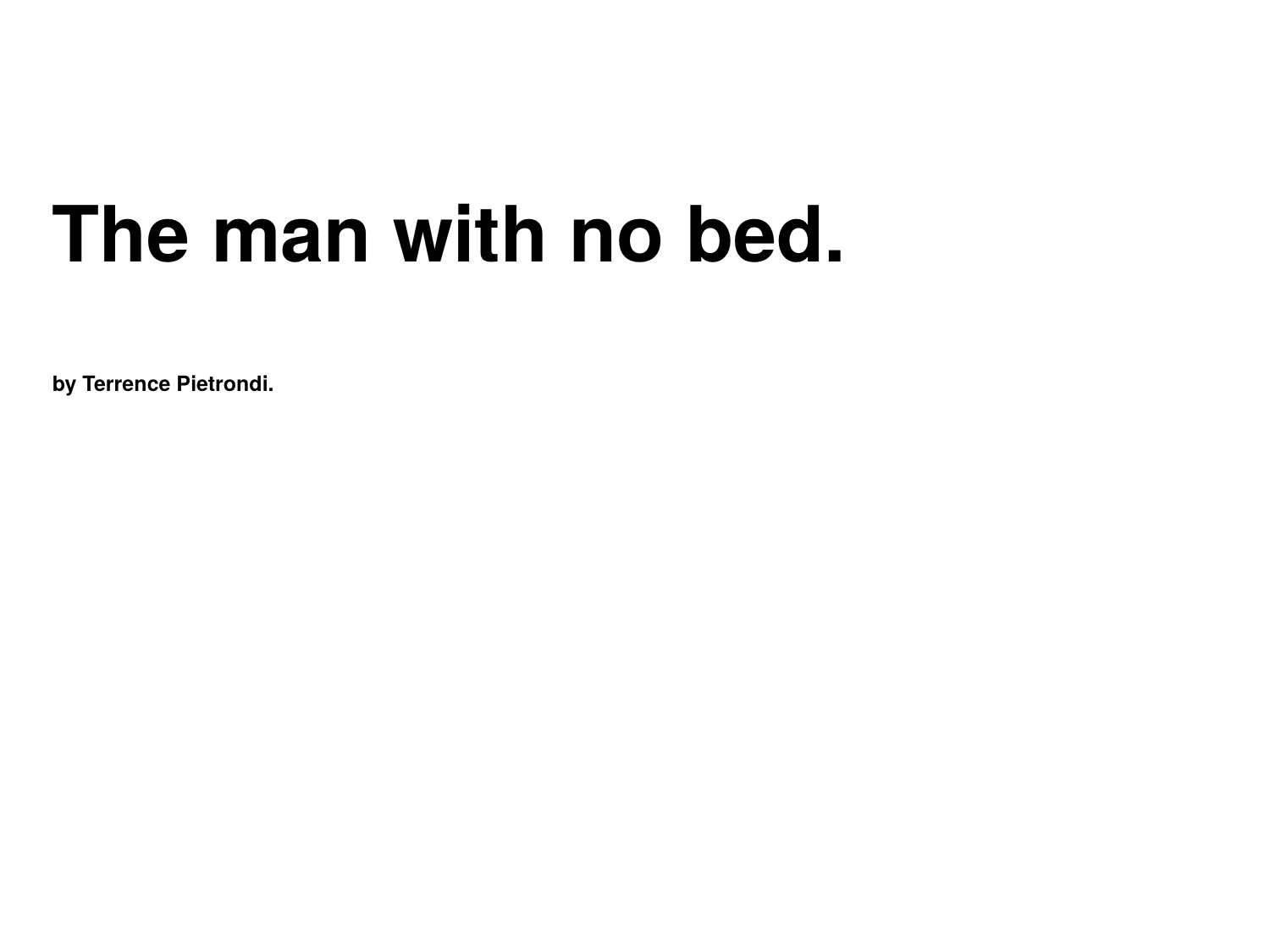

The man with no bed.

by Terrence Pietrondi.